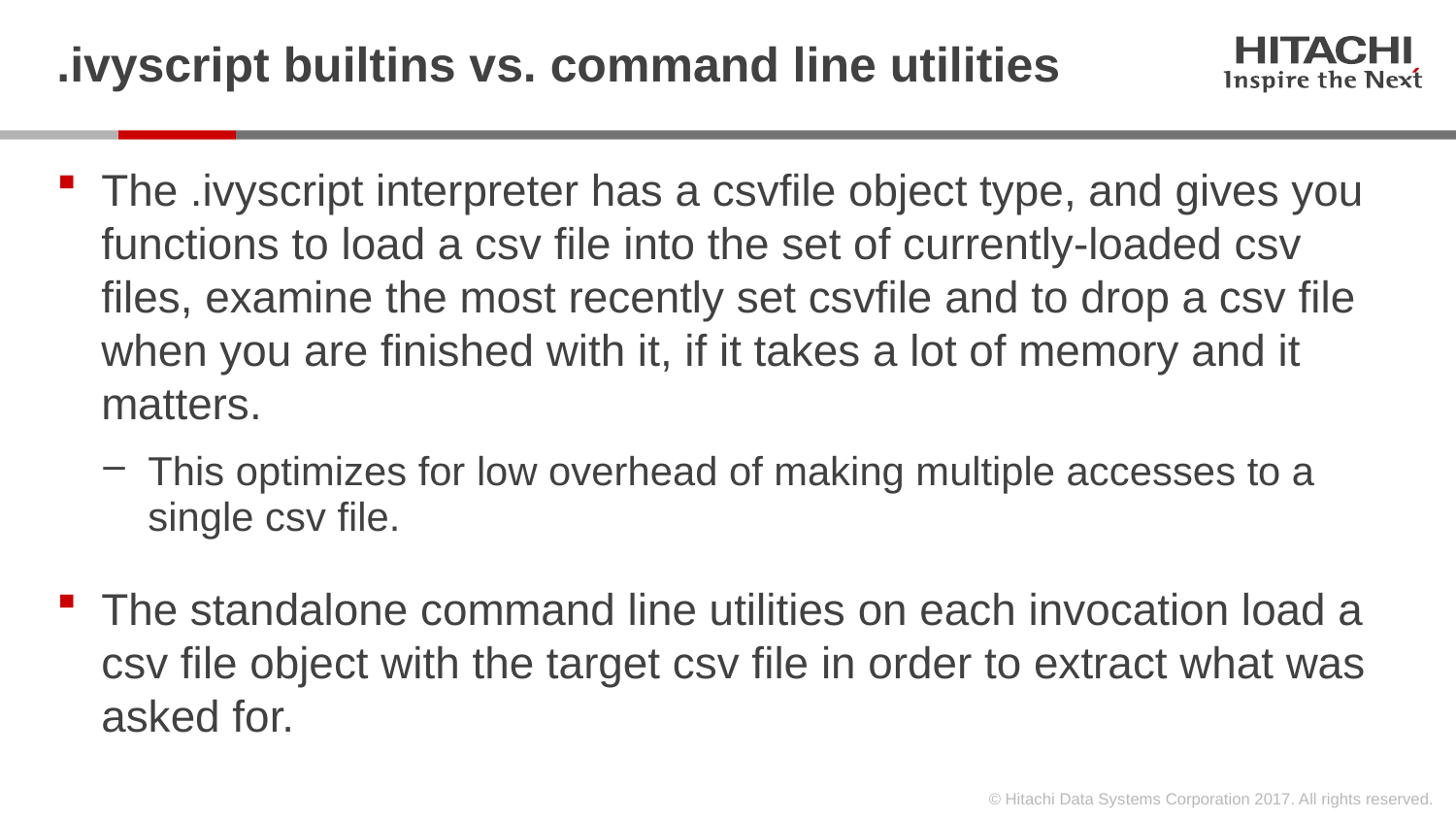

# .ivyscript builtins vs. command line utilities
The .ivyscript interpreter has a csvfile object type, and gives you functions to load a csv file into the set of currently-loaded csv files, examine the most recently set csvfile and to drop a csv file when you are finished with it, if it takes a lot of memory and it matters.
This optimizes for low overhead of making multiple accesses to a single csv file.
The standalone command line utilities on each invocation load a csv file object with the target csv file in order to extract what was asked for.